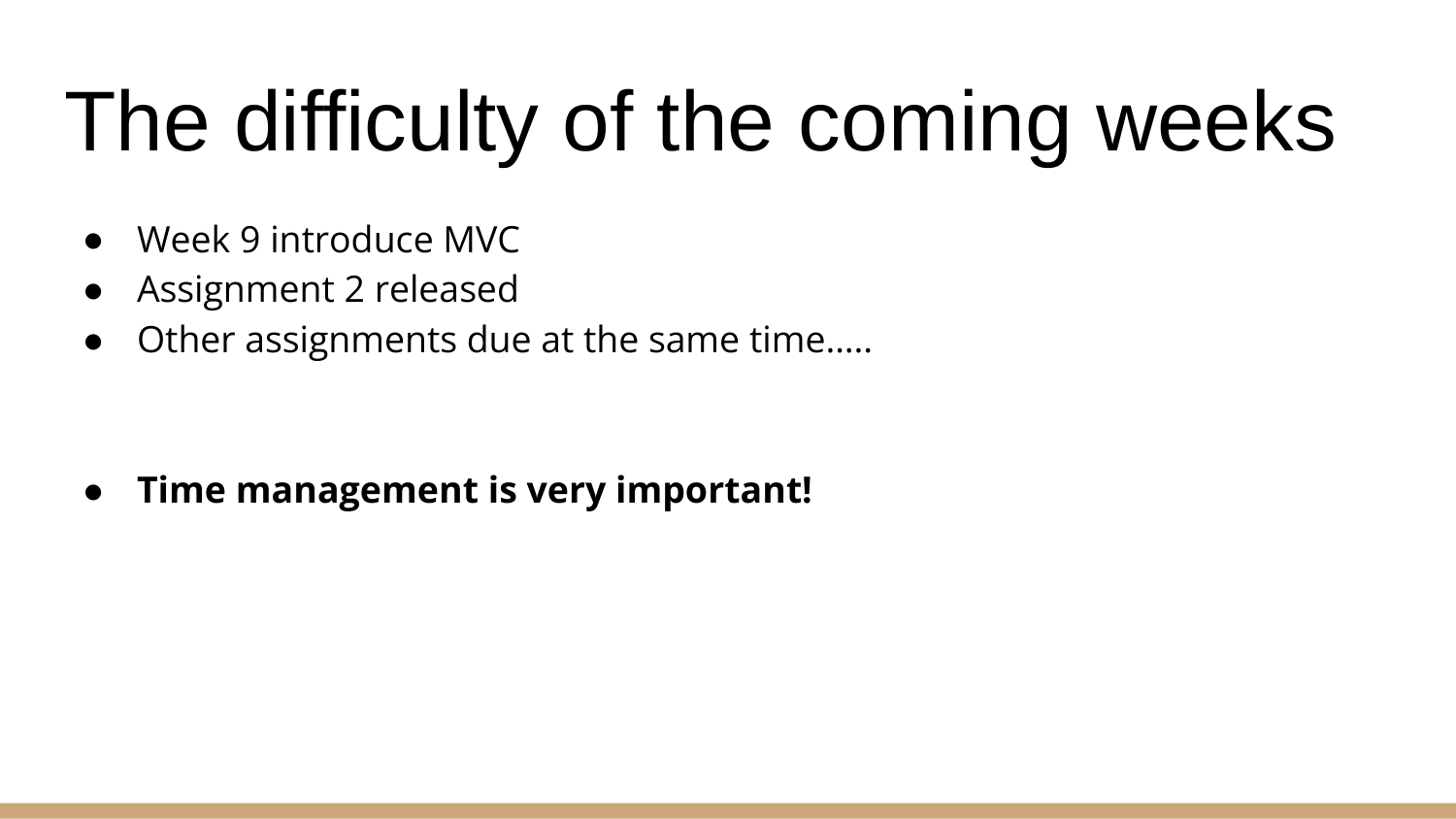

# The difficulty of the coming weeks
Week 9 introduce MVC
Assignment 2 released
Other assignments due at the same time…..

Time management is very important!